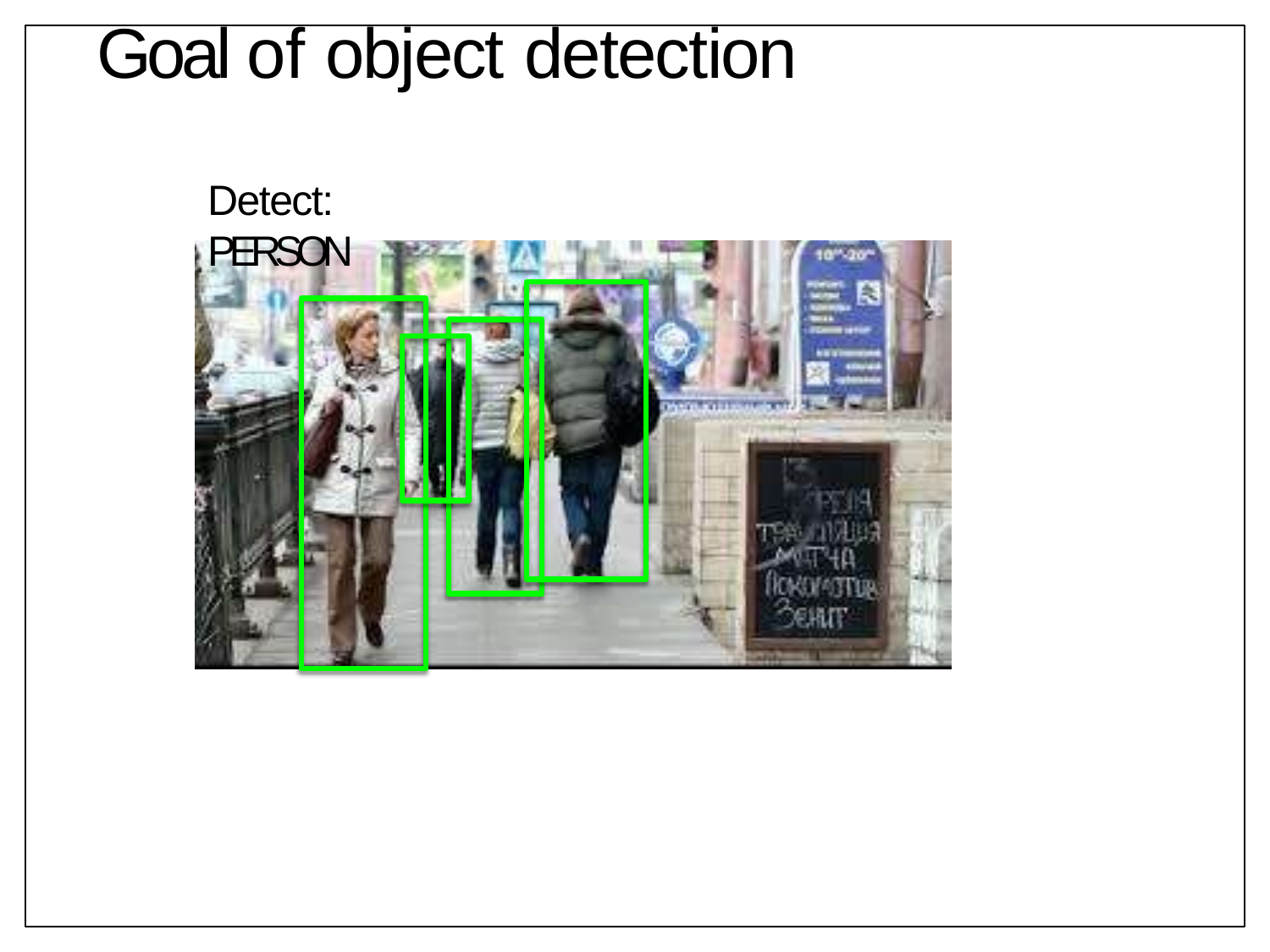

# Goal of object detection
18
Detect: PERSON